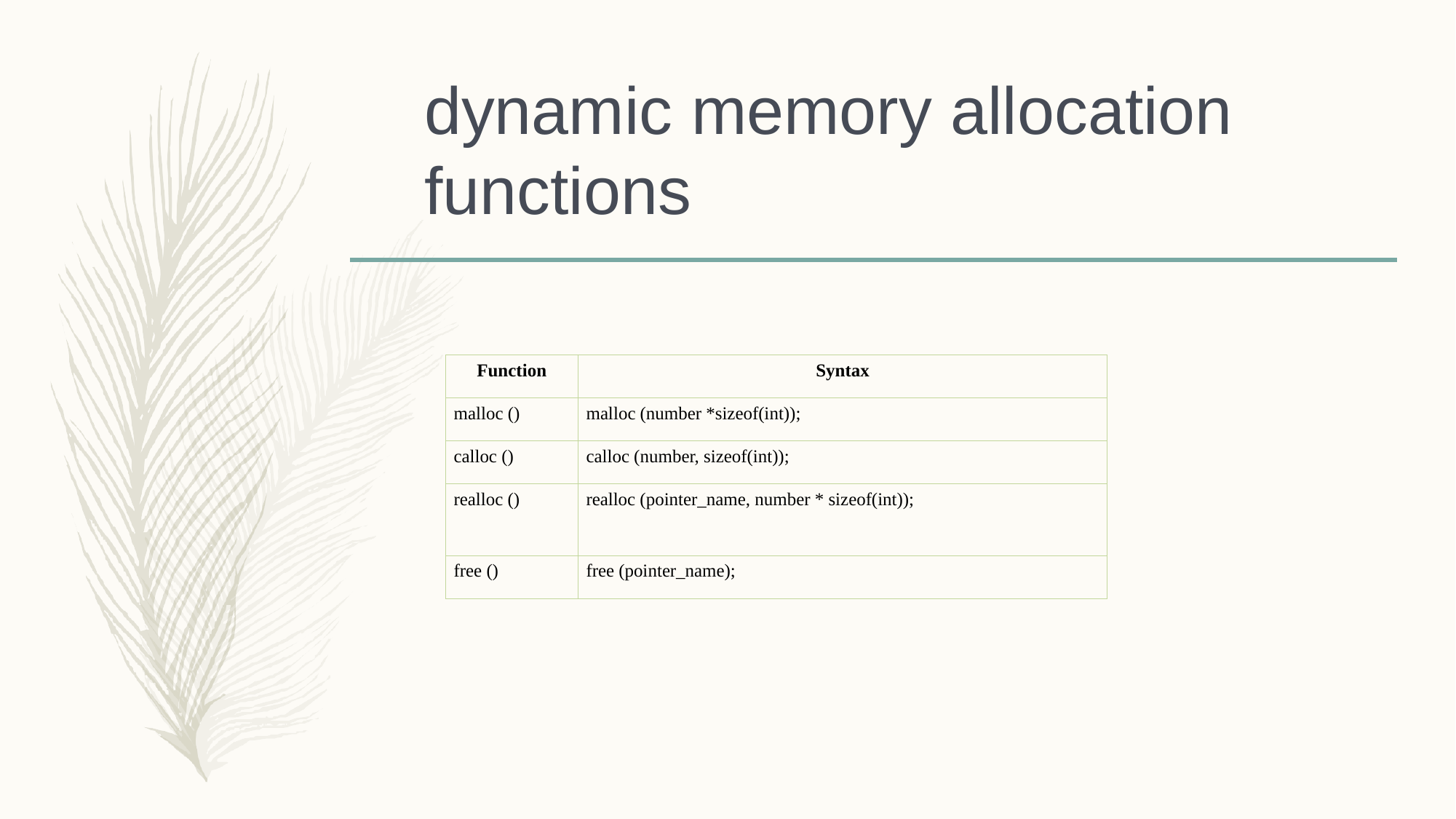

# dynamic memory allocation functions
| Function | Syntax |
| --- | --- |
| malloc () | malloc (number \*sizeof(int)); |
| calloc () | calloc (number, sizeof(int)); |
| realloc () | realloc (pointer\_name, number \* sizeof(int)); |
| free () | free (pointer\_name); |